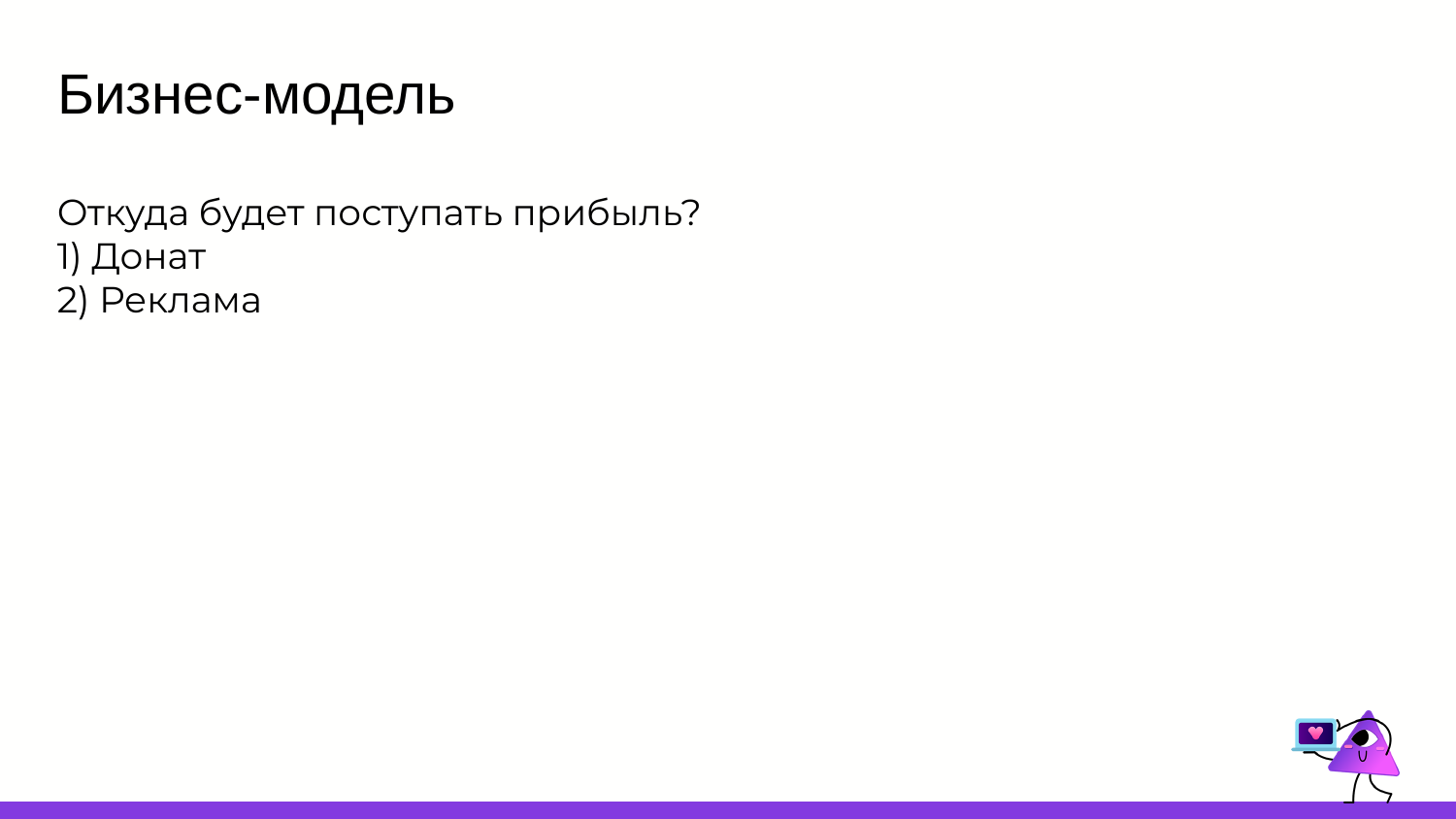

# Бизнес-модель
Откуда будет поступать прибыль?
1) Донат
2) Реклама